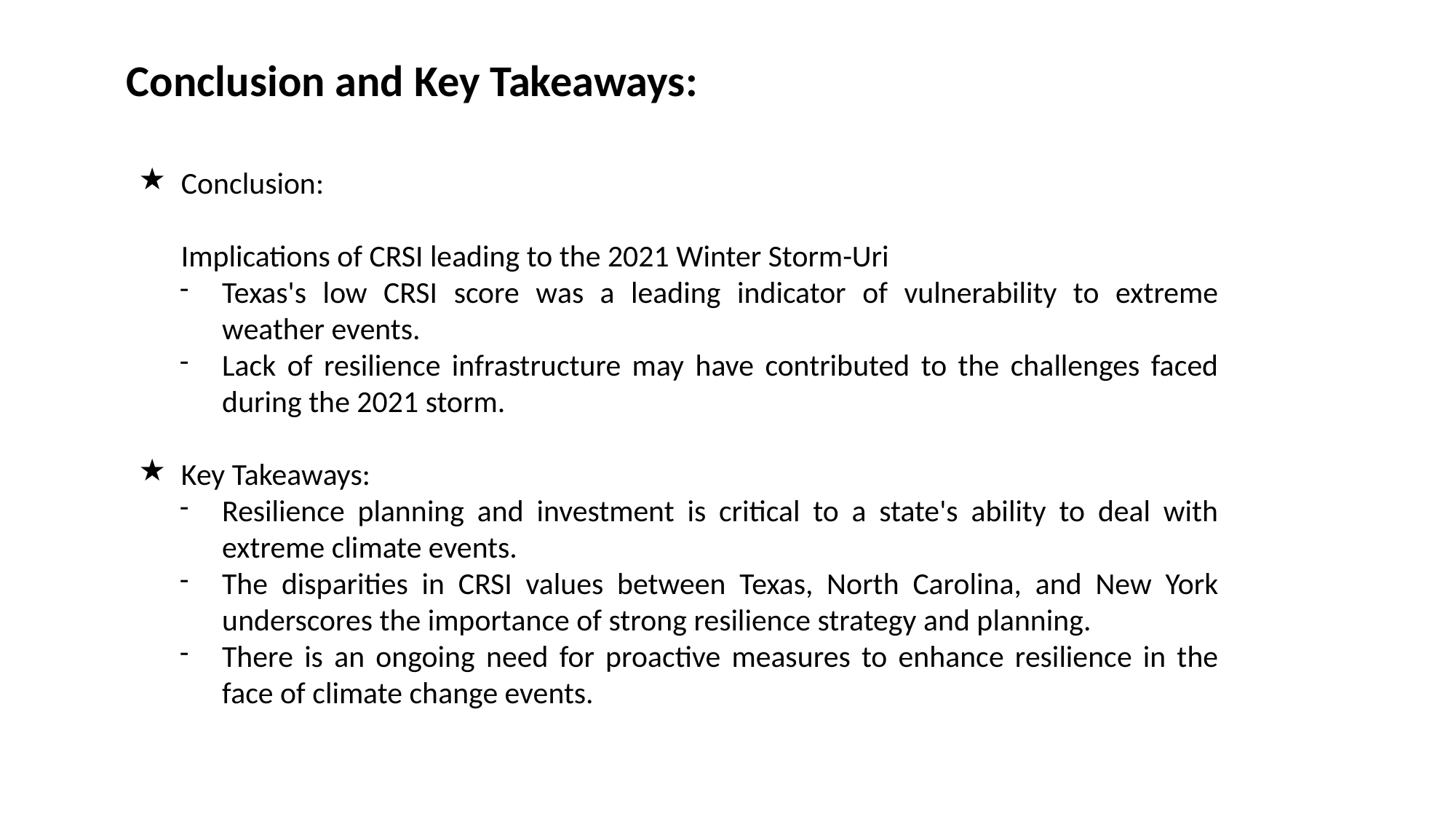

Conclusion and Key Takeaways:
Conclusion:

Implications of CRSI leading to the 2021 Winter Storm-Uri
Texas's low CRSI score was a leading indicator of vulnerability to extreme weather events.
Lack of resilience infrastructure may have contributed to the challenges faced during the 2021 storm.

Key Takeaways:
Resilience planning and investment is critical to a state's ability to deal with extreme climate events.
The disparities in CRSI values between Texas, North Carolina, and New York underscores the importance of strong resilience strategy and planning.
There is an ongoing need for proactive measures to enhance resilience in the face of climate change events.